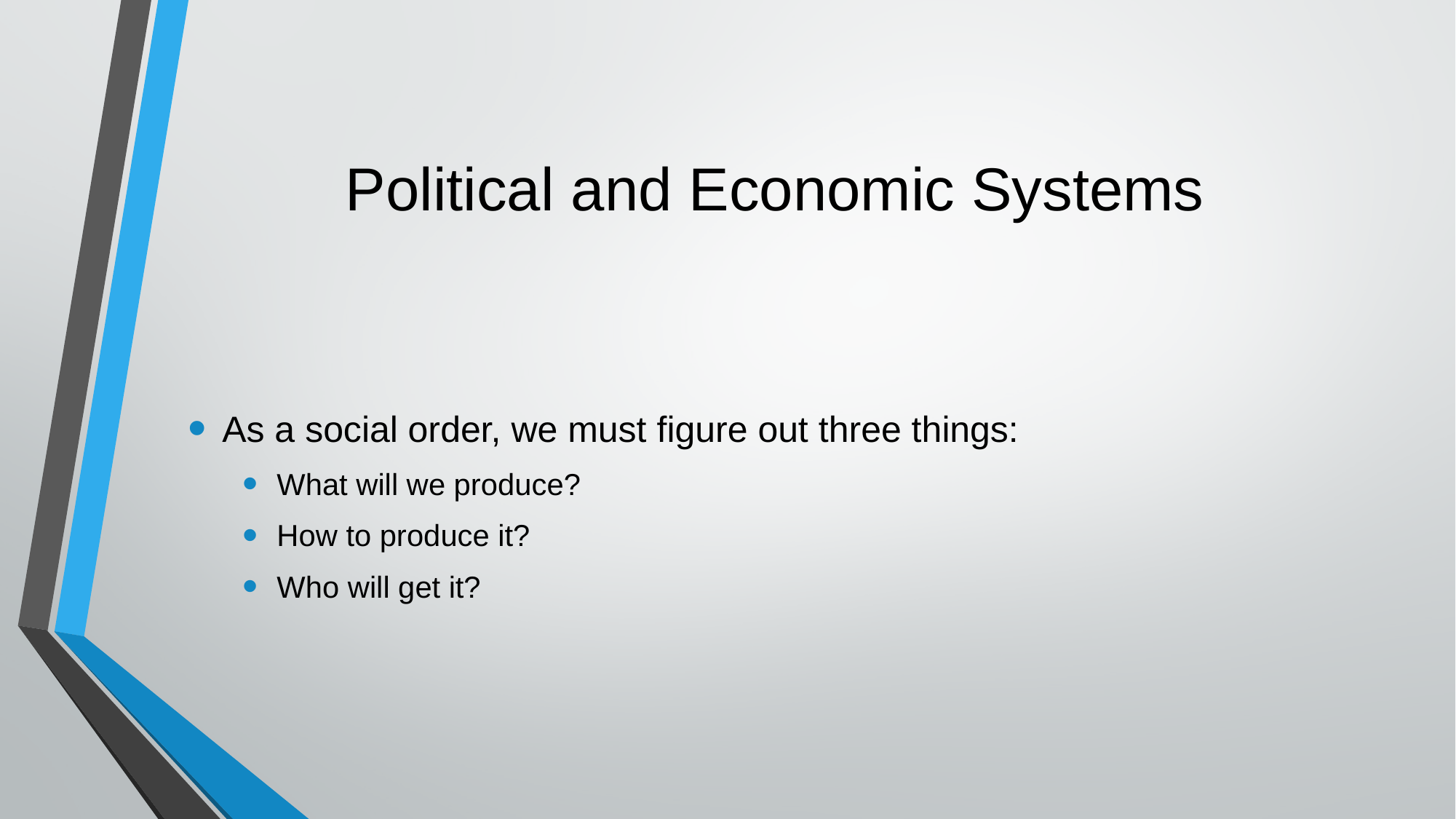

# Political and Economic Systems
As a social order, we must figure out three things:
What will we produce?
How to produce it?
Who will get it?